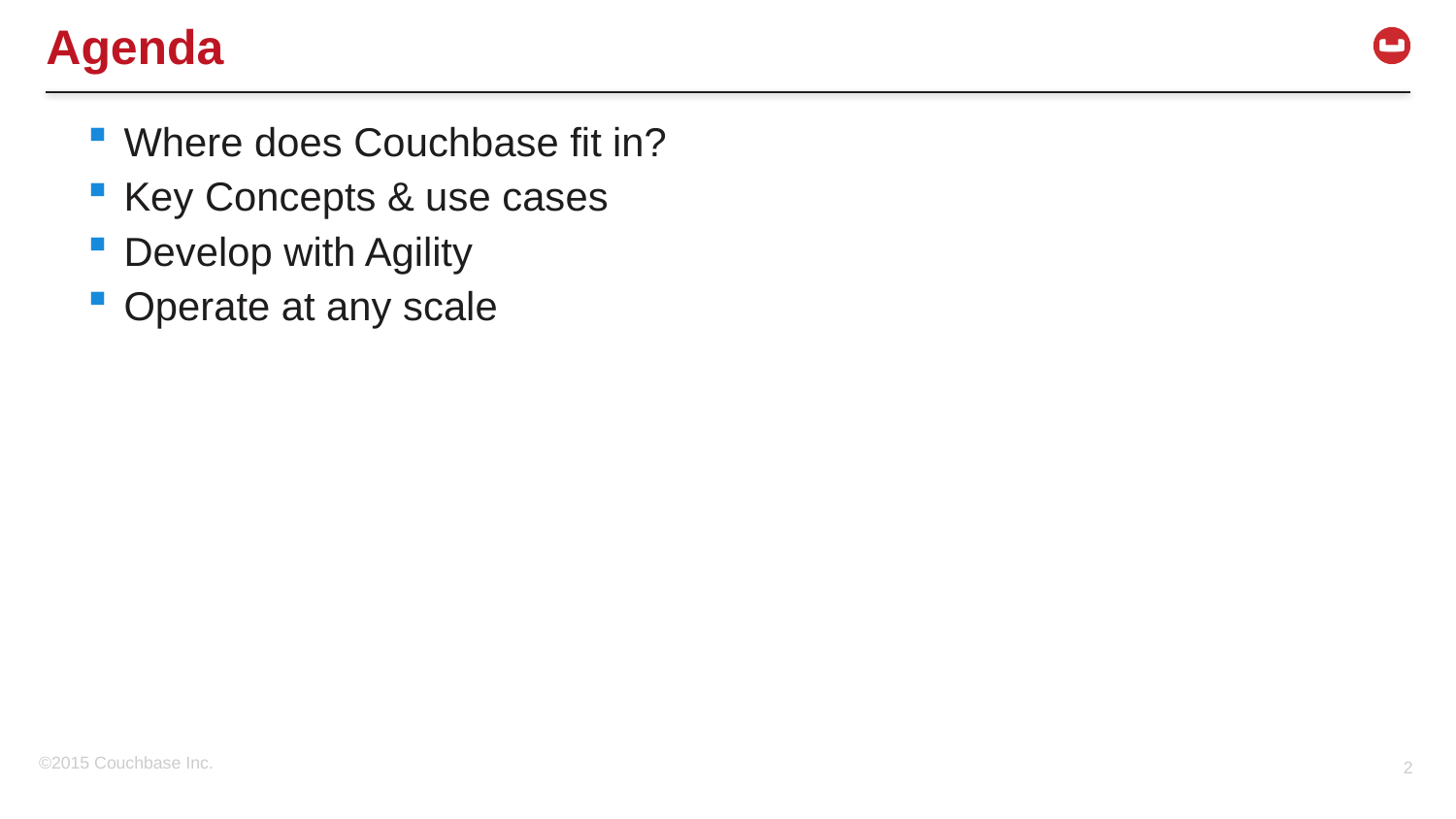

# Agenda
Where does Couchbase fit in?
Key Concepts & use cases
Develop with Agility
Operate at any scale